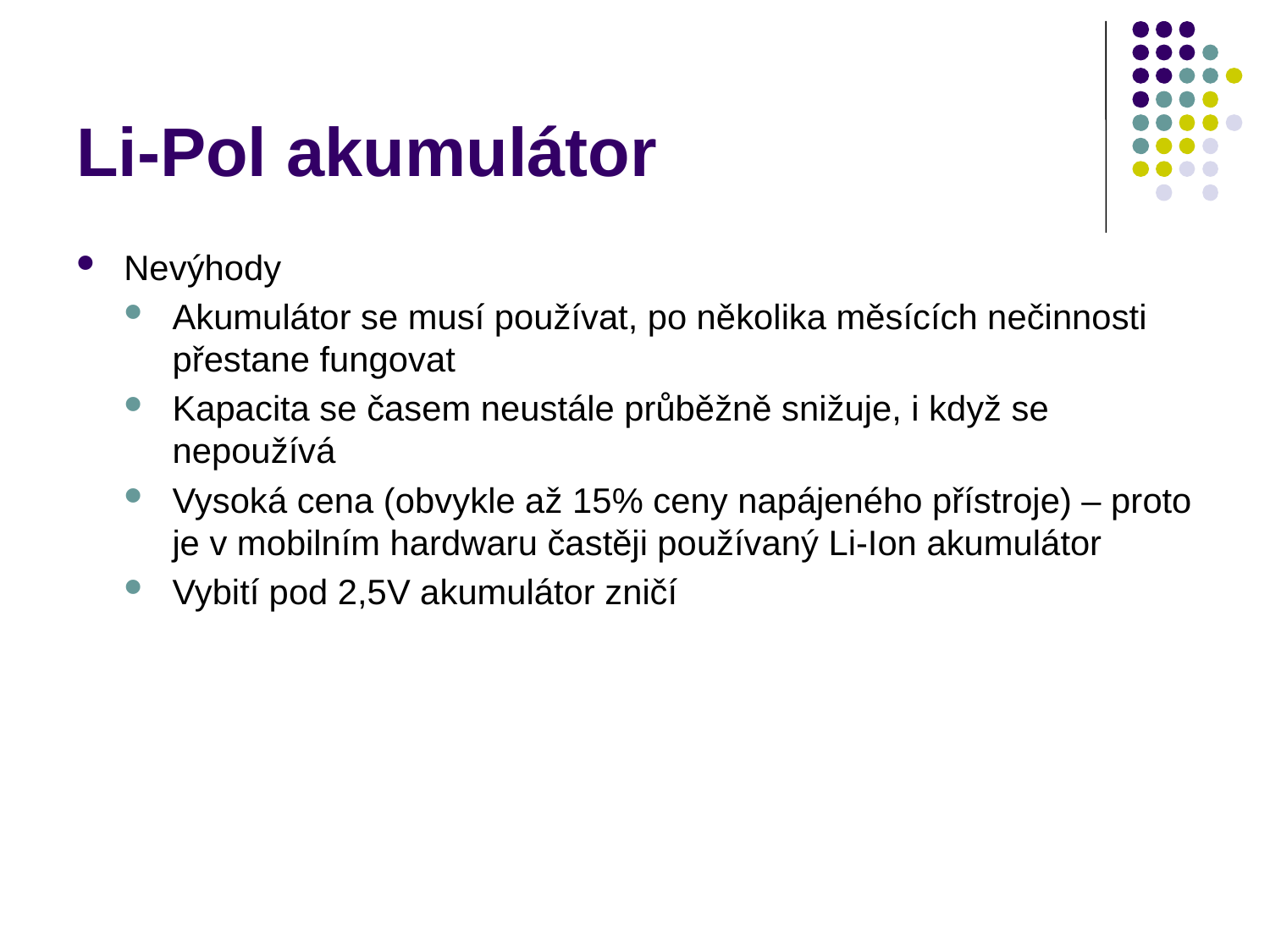

# Li-Pol akumulátor
Nevýhody
Akumulátor se musí používat, po několika měsících nečinnosti přestane fungovat
Kapacita se časem neustále průběžně snižuje, i když se nepoužívá
Vysoká cena (obvykle až 15% ceny napájeného přístroje) – proto je v mobilním hardwaru častěji používaný Li-Ion akumulátor
Vybití pod 2,5V akumulátor zničí